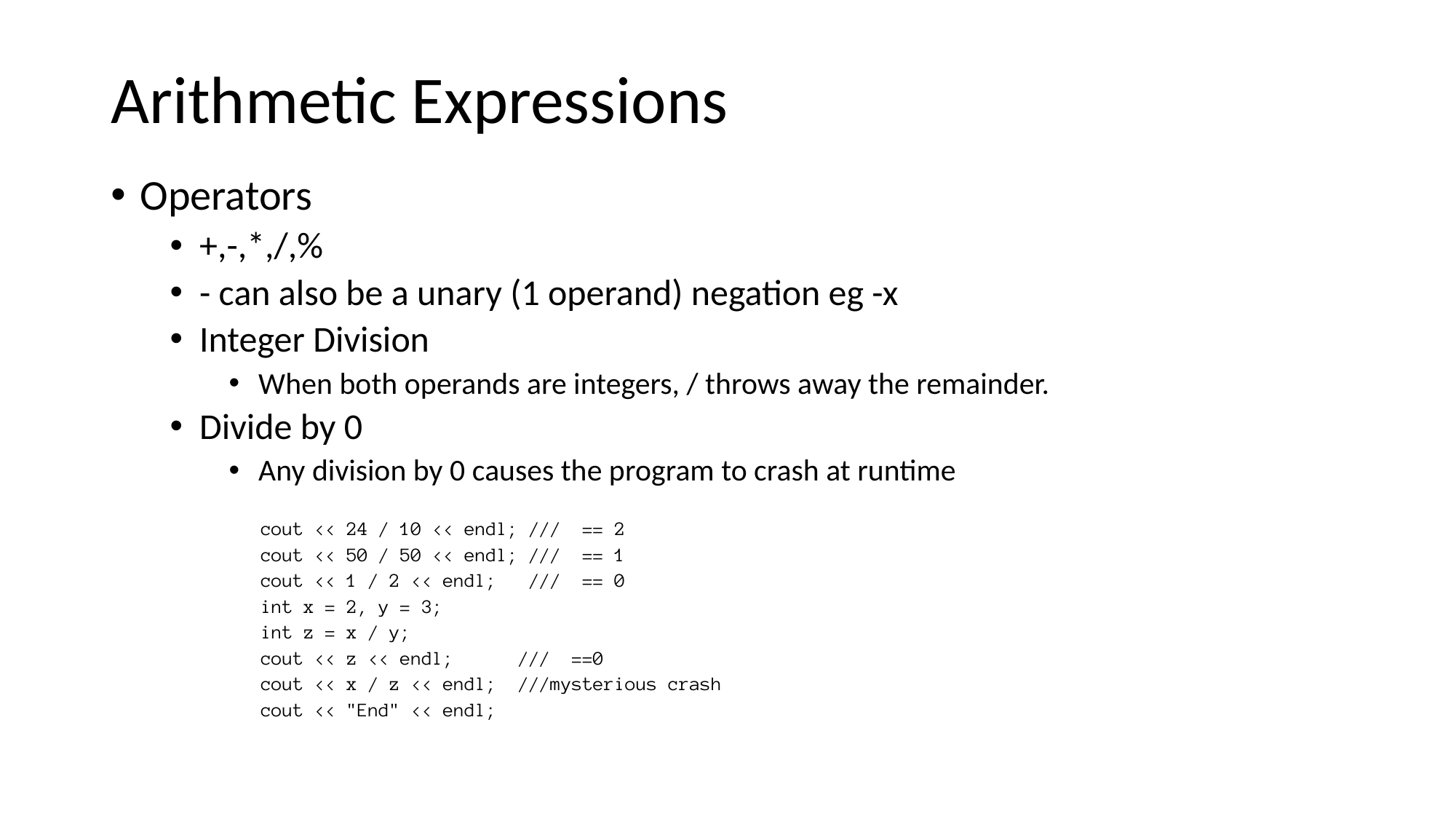

# Arithmetic Expressions
Operators
+,-,*,/,%
- can also be a unary (1 operand) negation eg -x
Integer Division
When both operands are integers, / throws away the remainder.
Divide by 0
Any division by 0 causes the program to crash at runtime

   cout << 24 / 10 << endl; ///  == 2
   cout << 50 / 50 << endl; ///  == 1
   cout << 1 / 2 << endl;   ///  == 0
   int x = 2, y = 3;
   int z = x / y;
   cout << z << endl;      ///  ==0
   cout << x / z << endl;  ///mysterious crash
   cout << "End" << endl;